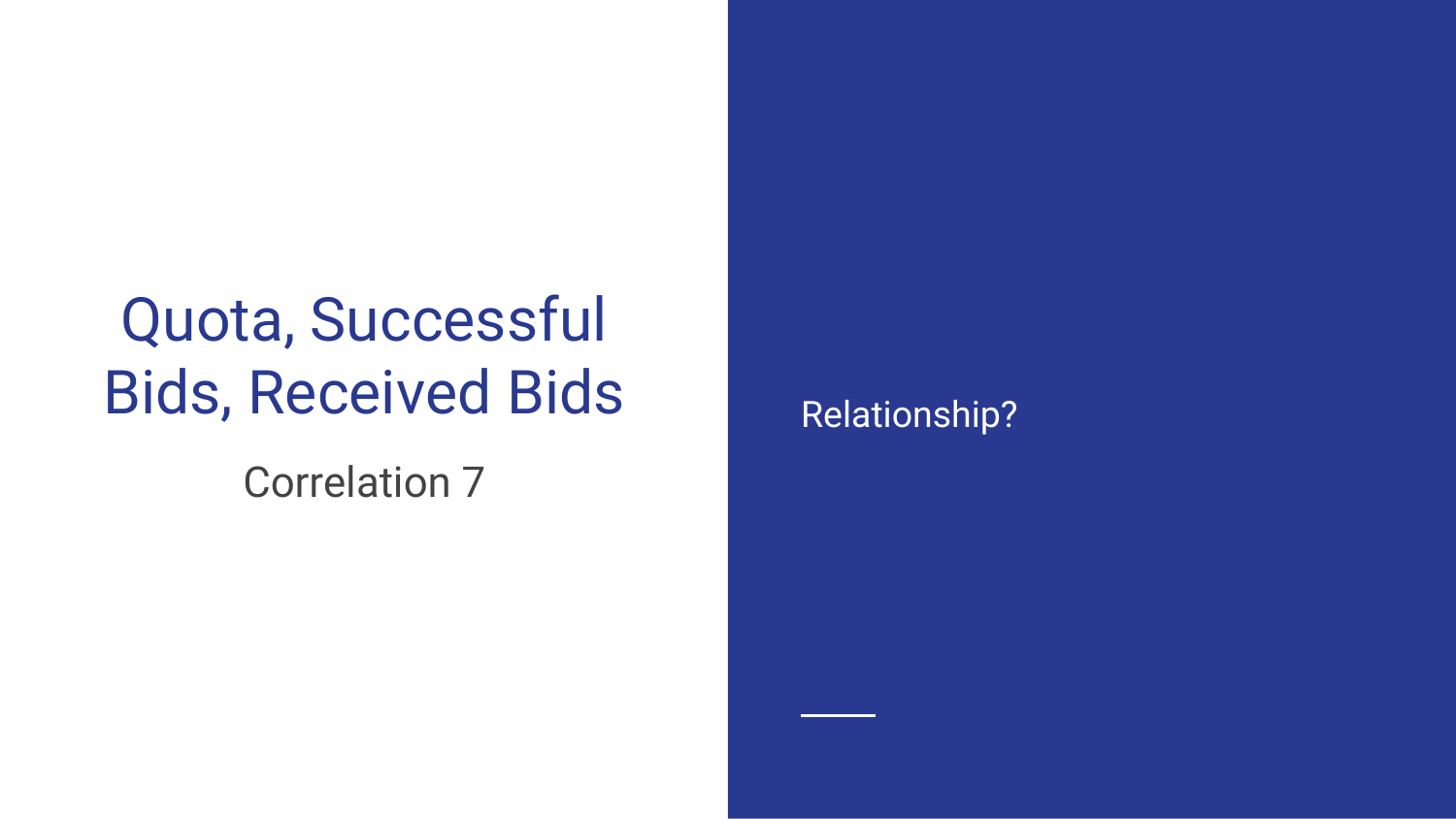

Relationship?
# Quota, Successful Bids, Received Bids
Correlation 7